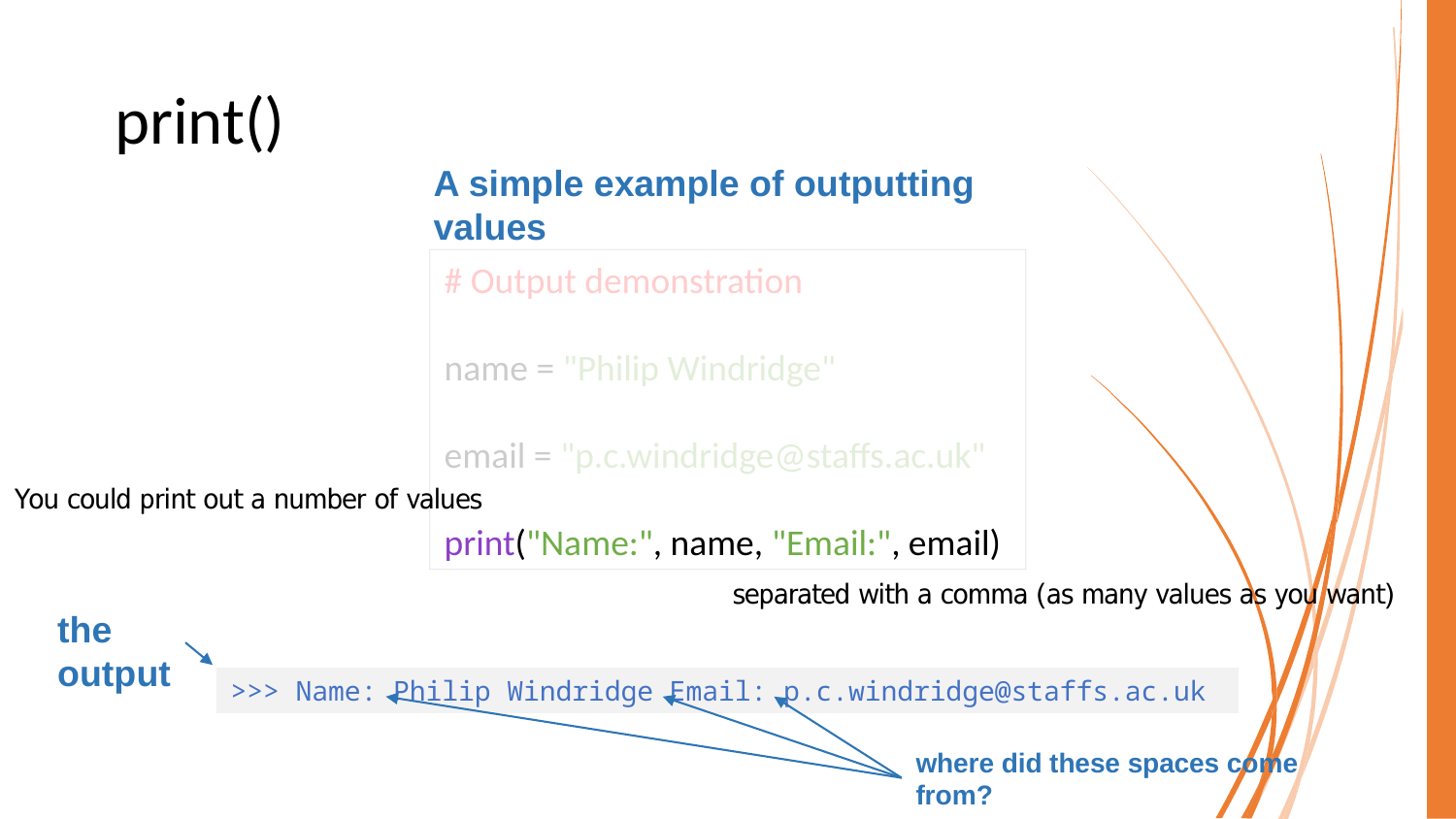

# print()
A simple example of outputting values
# Output demonstration

name = "Philip Windridge"

email = "p.c.windridge@staffs.ac.uk"

print("Name:", name, "Email:", email)
You could print out a number of values

separated with a comma (as many values as you want)
the output
>>> Name: Philip Windridge Email: p.c.windridge@staffs.ac.uk
where did these spaces come from?
COMP40003 Software Development and Application Modelling | Email: p.c.windridge@staffs.ac.uk
12